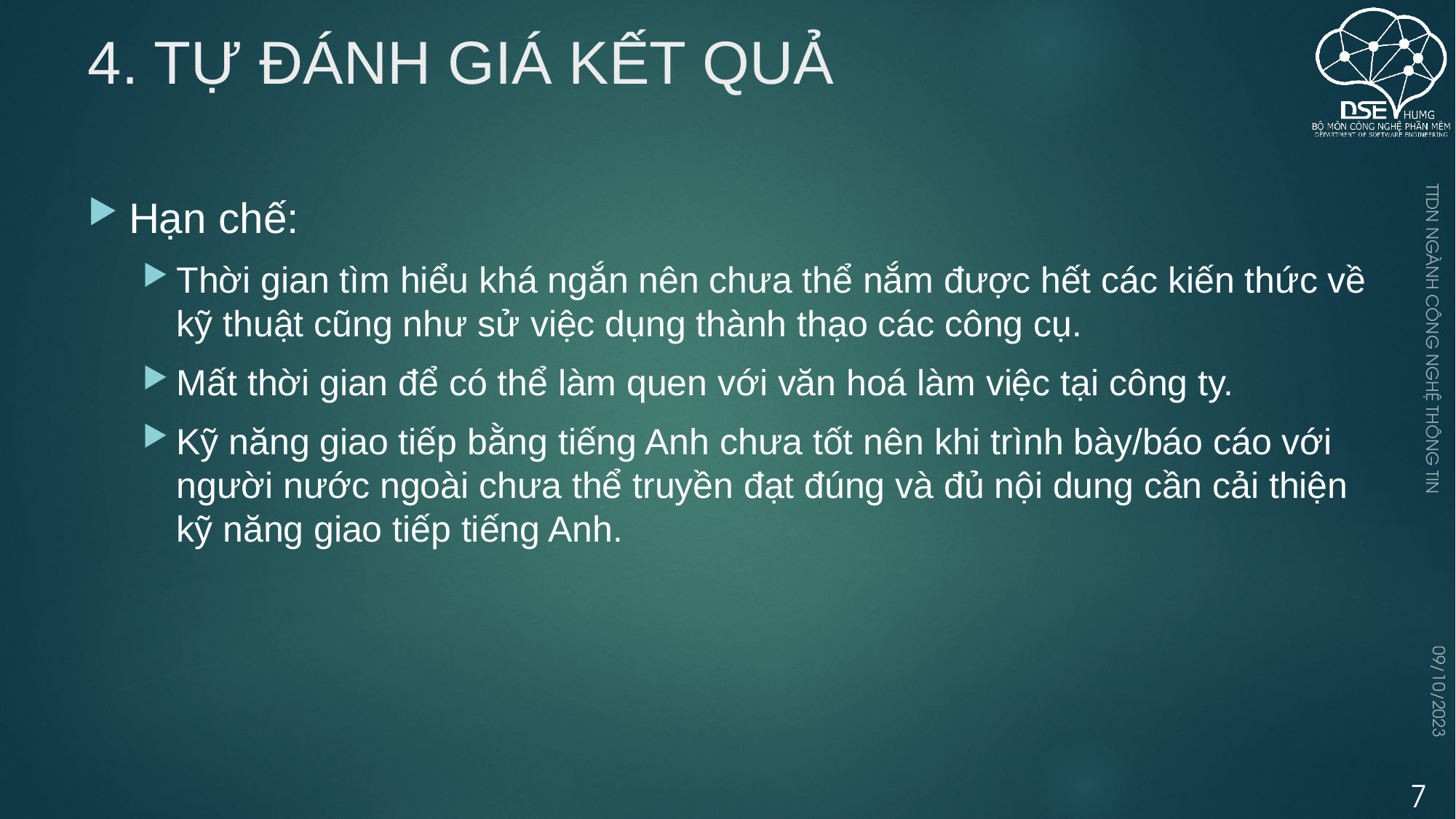

# 4. TỰ ĐÁNH GIÁ KẾT QUẢ
Hạn chế:
Thời gian tìm hiểu khá ngắn nên chưa thể nắm được hết các kiến thức về kỹ thuật cũng như sử việc dụng thành thạo các công cụ.
Mất thời gian để có thể làm quen với văn hoá làm việc tại công ty.
Kỹ năng giao tiếp bằng tiếng Anh chưa tốt nên khi trình bày/báo cáo với người nước ngoài chưa thể truyền đạt đúng và đủ nội dung cần cải thiện kỹ năng giao tiếp tiếng Anh.

TTDN NGÀNH CÔNG NGHỆ THÔNG TIN
09/10/2023
7